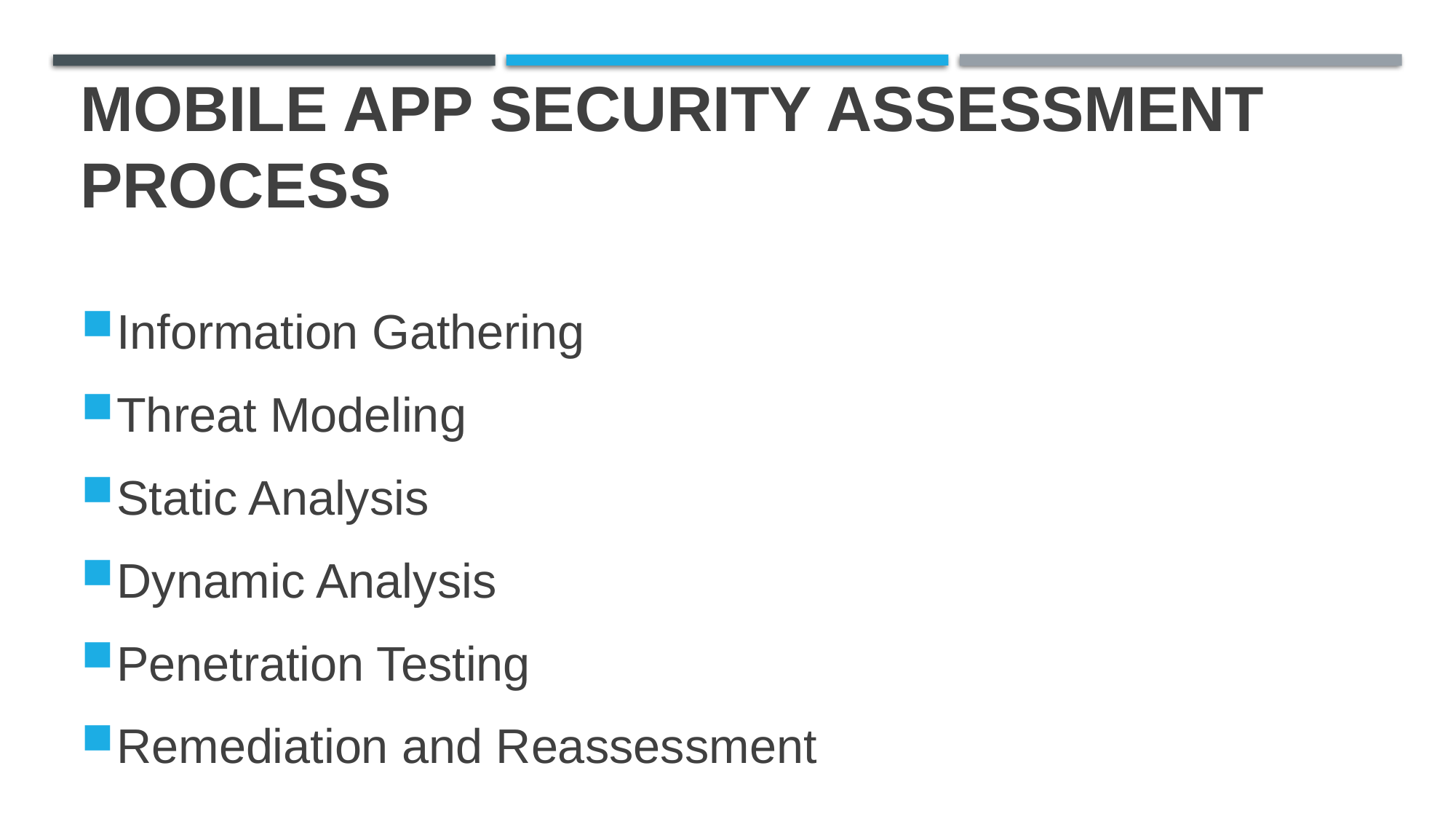

# Mobile App Security Assessment Process
Information Gathering
Threat Modeling
Static Analysis
Dynamic Analysis
Penetration Testing
Remediation and Reassessment